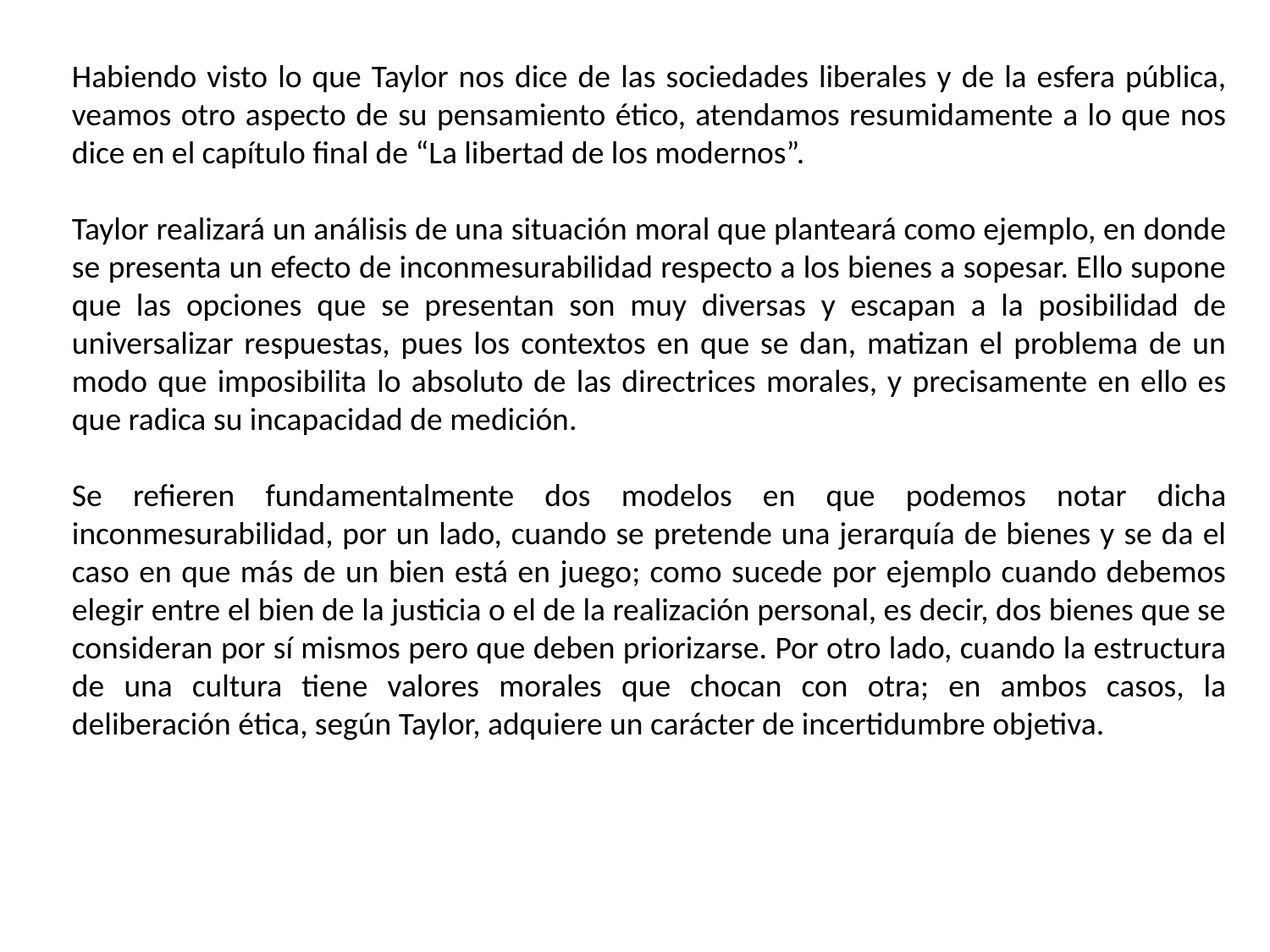

Habiendo visto lo que Taylor nos dice de las sociedades liberales y de la esfera pública, veamos otro aspecto de su pensamiento ético, atendamos resumidamente a lo que nos dice en el capítulo final de “La libertad de los modernos”.

Taylor realizará un análisis de una situación moral que planteará como ejemplo, en donde se presenta un efecto de inconmesurabilidad respecto a los bienes a sopesar. Ello supone que las opciones que se presentan son muy diversas y escapan a la posibilidad de universalizar respuestas, pues los contextos en que se dan, matizan el problema de un modo que imposibilita lo absoluto de las directrices morales, y precisamente en ello es que radica su incapacidad de medición.

Se refieren fundamentalmente dos modelos en que podemos notar dicha inconmesurabilidad, por un lado, cuando se pretende una jerarquía de bienes y se da el caso en que más de un bien está en juego; como sucede por ejemplo cuando debemos elegir entre el bien de la justicia o el de la realización personal, es decir, dos bienes que se consideran por sí mismos pero que deben priorizarse. Por otro lado, cuando la estructura de una cultura tiene valores morales que chocan con otra; en ambos casos, la deliberación ética, según Taylor, adquiere un carácter de incertidumbre objetiva.